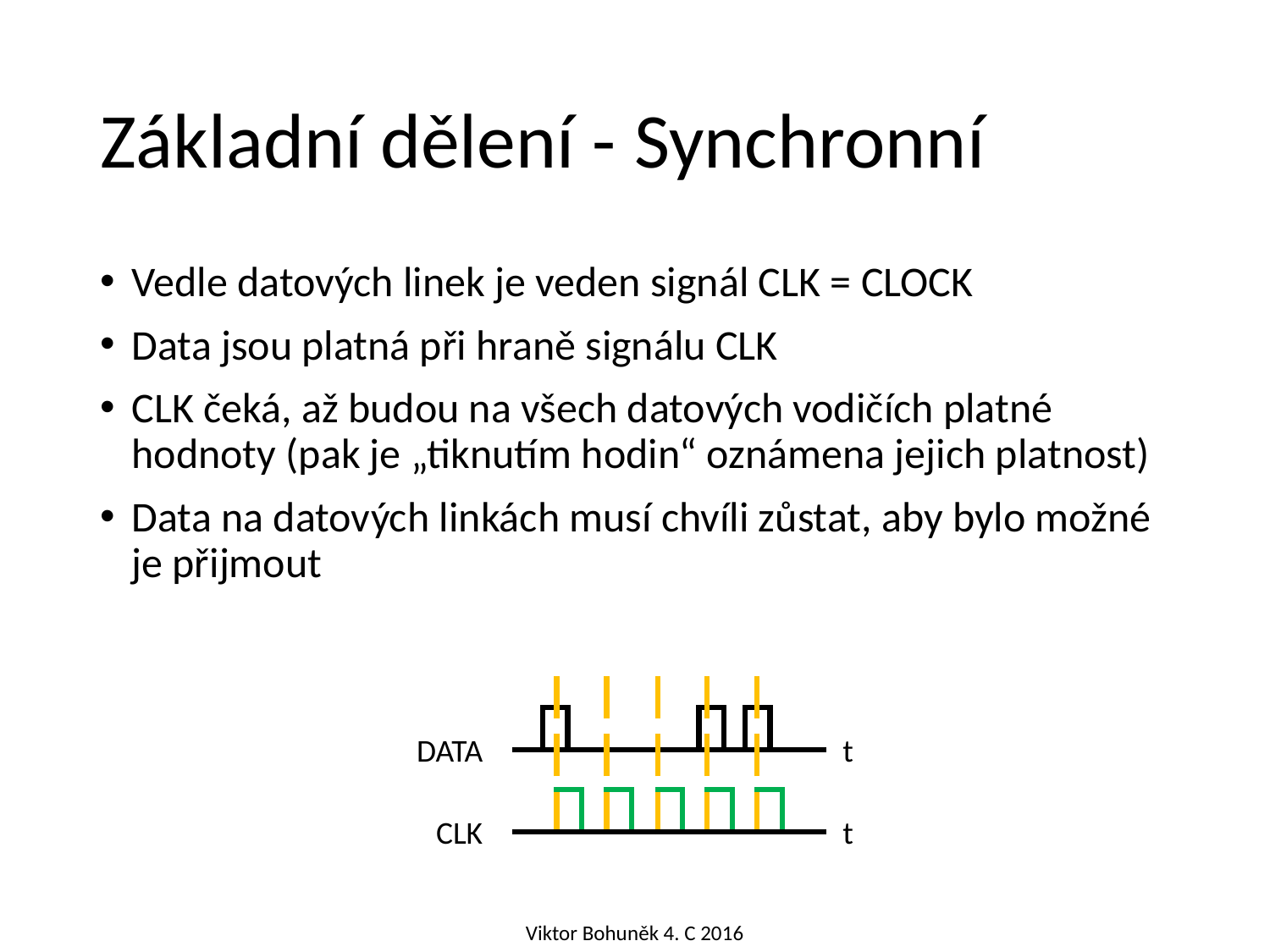

# Základní dělení - Synchronní
Vedle datových linek je veden signál CLK = CLOCK
Data jsou platná při hraně signálu CLK
CLK čeká, až budou na všech datových vodičích platné hodnoty (pak je „tiknutím hodin“ oznámena jejich platnost)
Data na datových linkách musí chvíli zůstat, aby bylo možné je přijmout

DATA
t

CLK
t
Viktor Bohuněk 4. C 2016